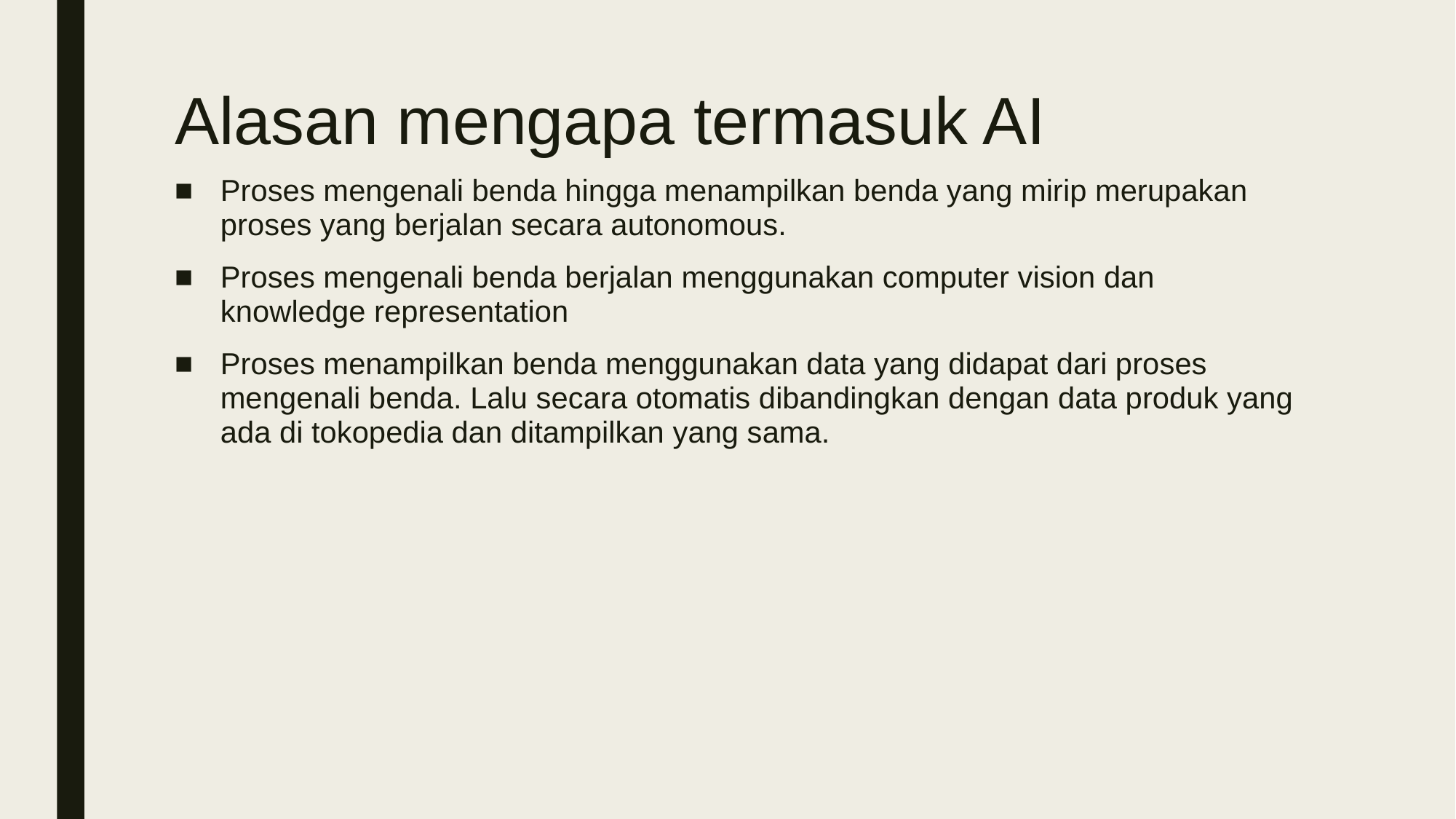

# Alasan mengapa termasuk AI
Proses mengenali benda hingga menampilkan benda yang mirip merupakan proses yang berjalan secara autonomous.
Proses mengenali benda berjalan menggunakan computer vision dan knowledge representation
Proses menampilkan benda menggunakan data yang didapat dari proses mengenali benda. Lalu secara otomatis dibandingkan dengan data produk yang ada di tokopedia dan ditampilkan yang sama.